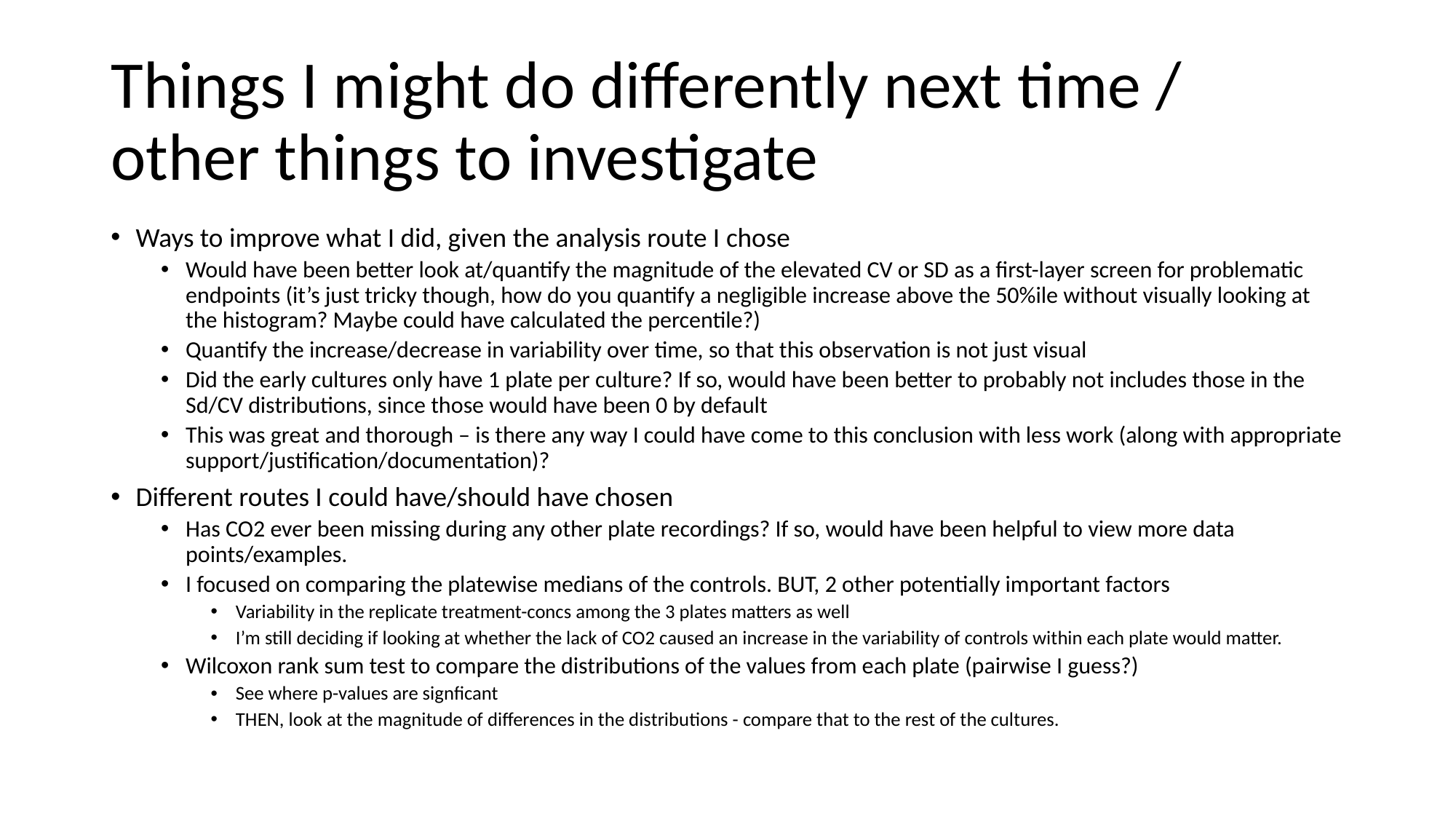

# Things I might do differently next time / other things to investigate
Ways to improve what I did, given the analysis route I chose
Would have been better look at/quantify the magnitude of the elevated CV or SD as a first-layer screen for problematic endpoints (it’s just tricky though, how do you quantify a negligible increase above the 50%ile without visually looking at the histogram? Maybe could have calculated the percentile?)
Quantify the increase/decrease in variability over time, so that this observation is not just visual
Did the early cultures only have 1 plate per culture? If so, would have been better to probably not includes those in the Sd/CV distributions, since those would have been 0 by default
This was great and thorough – is there any way I could have come to this conclusion with less work (along with appropriate support/justification/documentation)?
Different routes I could have/should have chosen
Has CO2 ever been missing during any other plate recordings? If so, would have been helpful to view more data points/examples.
I focused on comparing the platewise medians of the controls. BUT, 2 other potentially important factors
Variability in the replicate treatment-concs among the 3 plates matters as well
I’m still deciding if looking at whether the lack of CO2 caused an increase in the variability of controls within each plate would matter.
Wilcoxon rank sum test to compare the distributions of the values from each plate (pairwise I guess?)
See where p-values are signficant
THEN, look at the magnitude of differences in the distributions - compare that to the rest of the cultures.